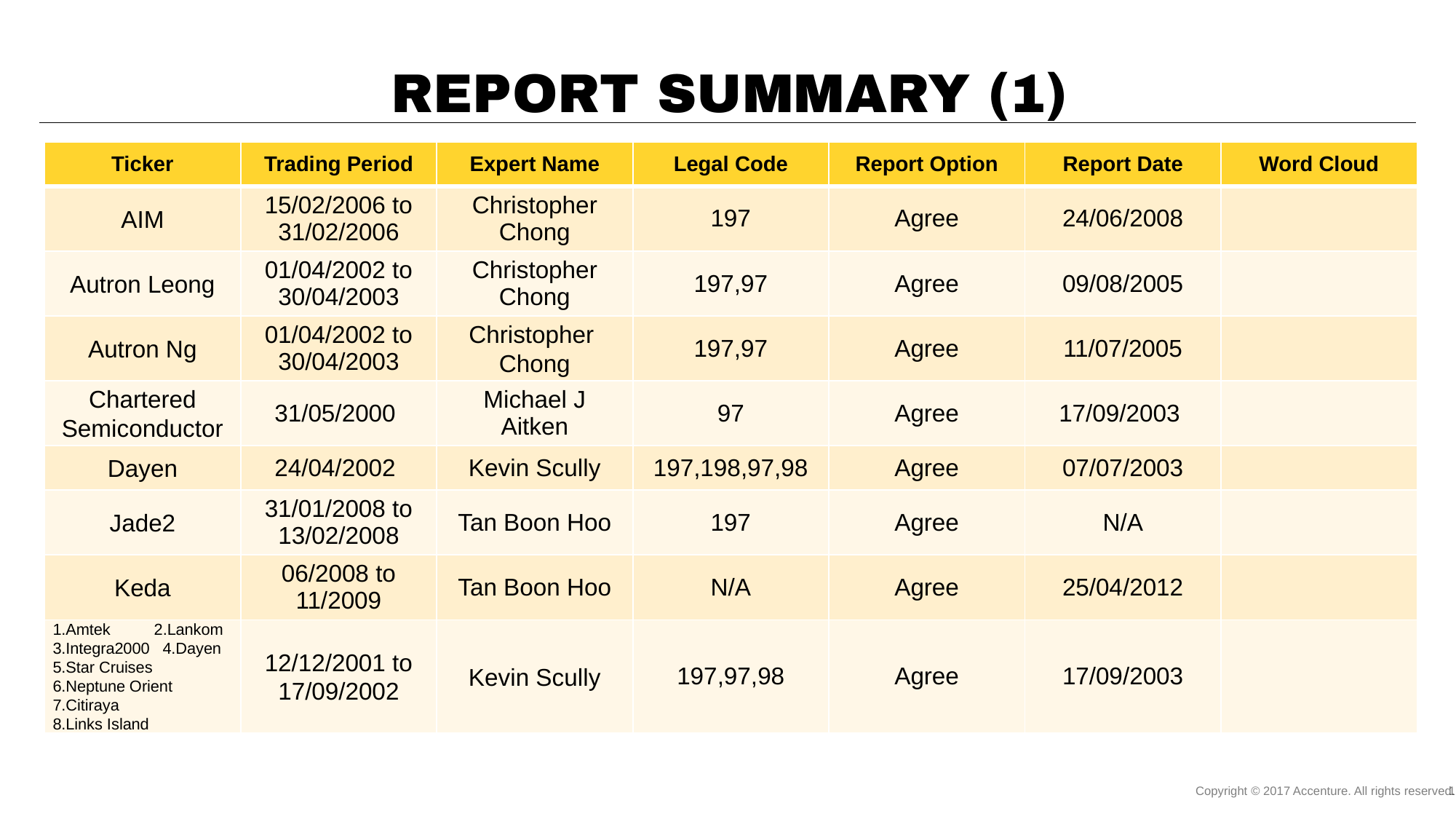

# Report Summary (1)
| Ticker | Trading Period | Expert Name | Legal Code | Report Option | Report Date | Word Cloud |
| --- | --- | --- | --- | --- | --- | --- |
| AIM | 15/02/2006 to 31/02/2006 | Christopher Chong | 197 | Agree | 24/06/2008 |  |
| Autron Leong | 01/04/2002 to 30/04/2003 | Christopher Chong | 197,97 | Agree | 09/08/2005 |  |
| Autron Ng | 01/04/2002 to 30/04/2003 | Christopher Chong | 197,97 | Agree | 11/07/2005 |  |
| Chartered Semiconductor | 31/05/2000 | Michael J Aitken | 97 | Agree | 17/09/2003 |  |
| Dayen | 24/04/2002 | Kevin Scully | 197,198,97,98 | Agree | 07/07/2003 |  |
| Jade2 | 31/01/2008 to 13/02/2008 | Tan Boon Hoo | 197 | Agree | N/A |  |
| Keda | 06/2008 to 11/2009 | Tan Boon Hoo | N/A | Agree | 25/04/2012 |  |
| 1.Amtek 2.Lankom 3.Integra2000 4.Dayen 5.Star Cruises 6.Neptune Orient 7.Citiraya 8.Links Island | 12/12/2001 to 17/09/2002 | Kevin Scully | 197,97,98 | Agree | 17/09/2003 |  |
Copyright © 2017 Accenture. All rights reserved.
1